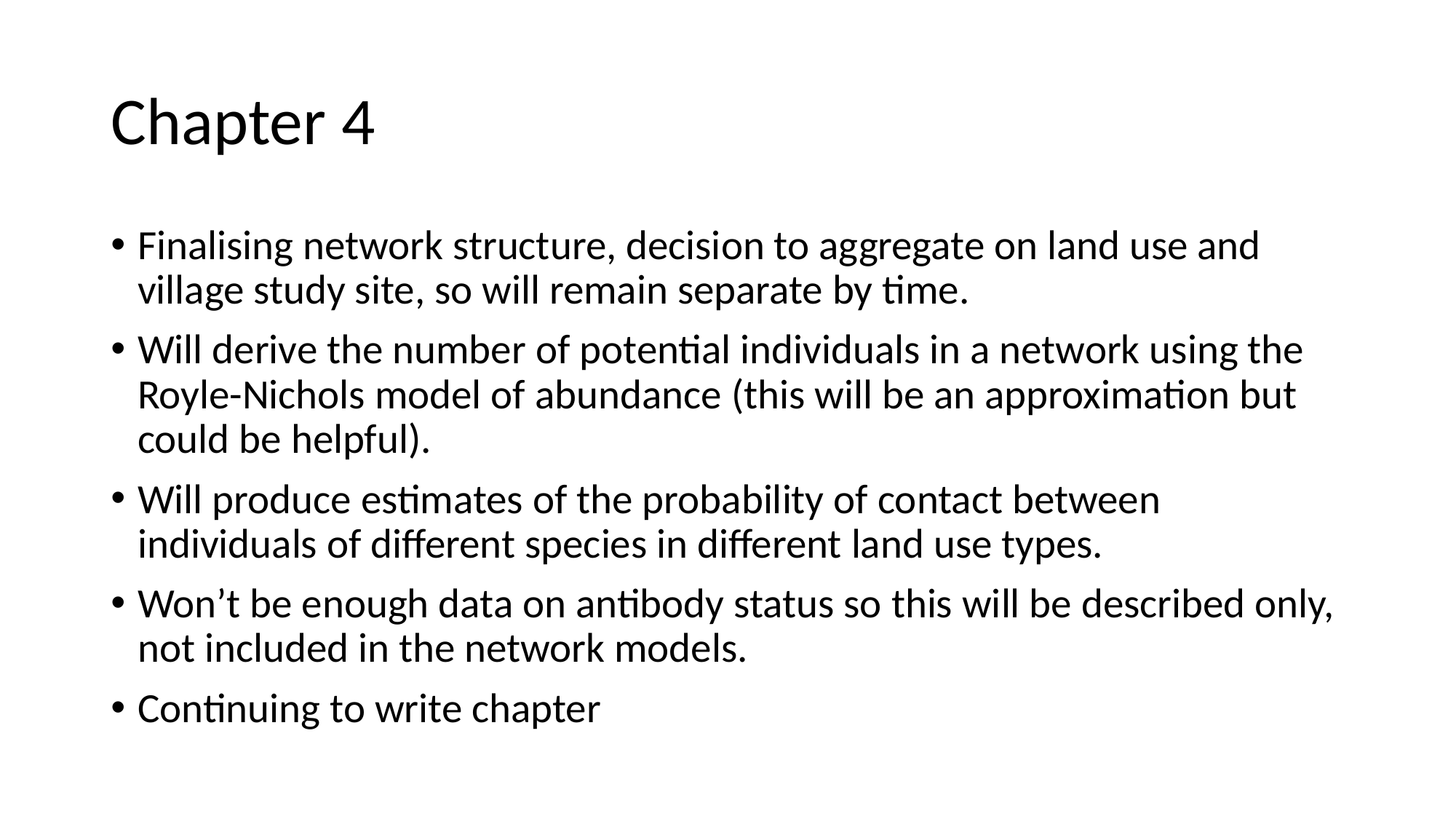

# Chapter 4
Finalising network structure, decision to aggregate on land use and village study site, so will remain separate by time.
Will derive the number of potential individuals in a network using the Royle-Nichols model of abundance (this will be an approximation but could be helpful).
Will produce estimates of the probability of contact between individuals of different species in different land use types.
Won’t be enough data on antibody status so this will be described only, not included in the network models.
Continuing to write chapter